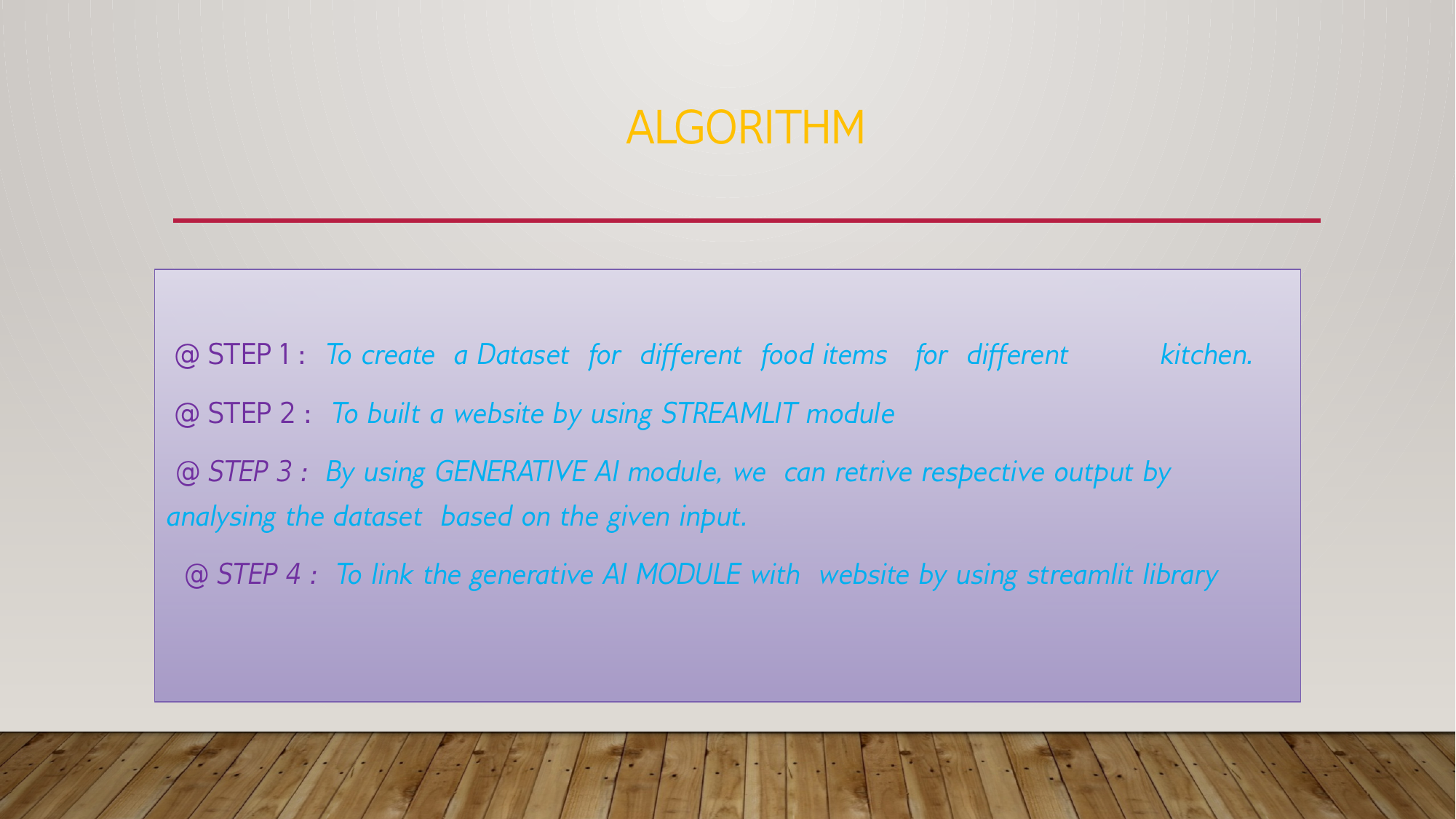

# ALGORITHM

 @ STEP 1 :  To create  a Dataset  for  different  food items   for  different          kitchen.
 @ STEP 2 :  To built a website by using STREAMLIT module
 @ STEP 3 :  By using GENERATIVE AI module, we  can retrive respective output by analysing the dataset  based on the given input.
  @ STEP 4 :  To link the generative AI MODULE with  website by using streamlit library